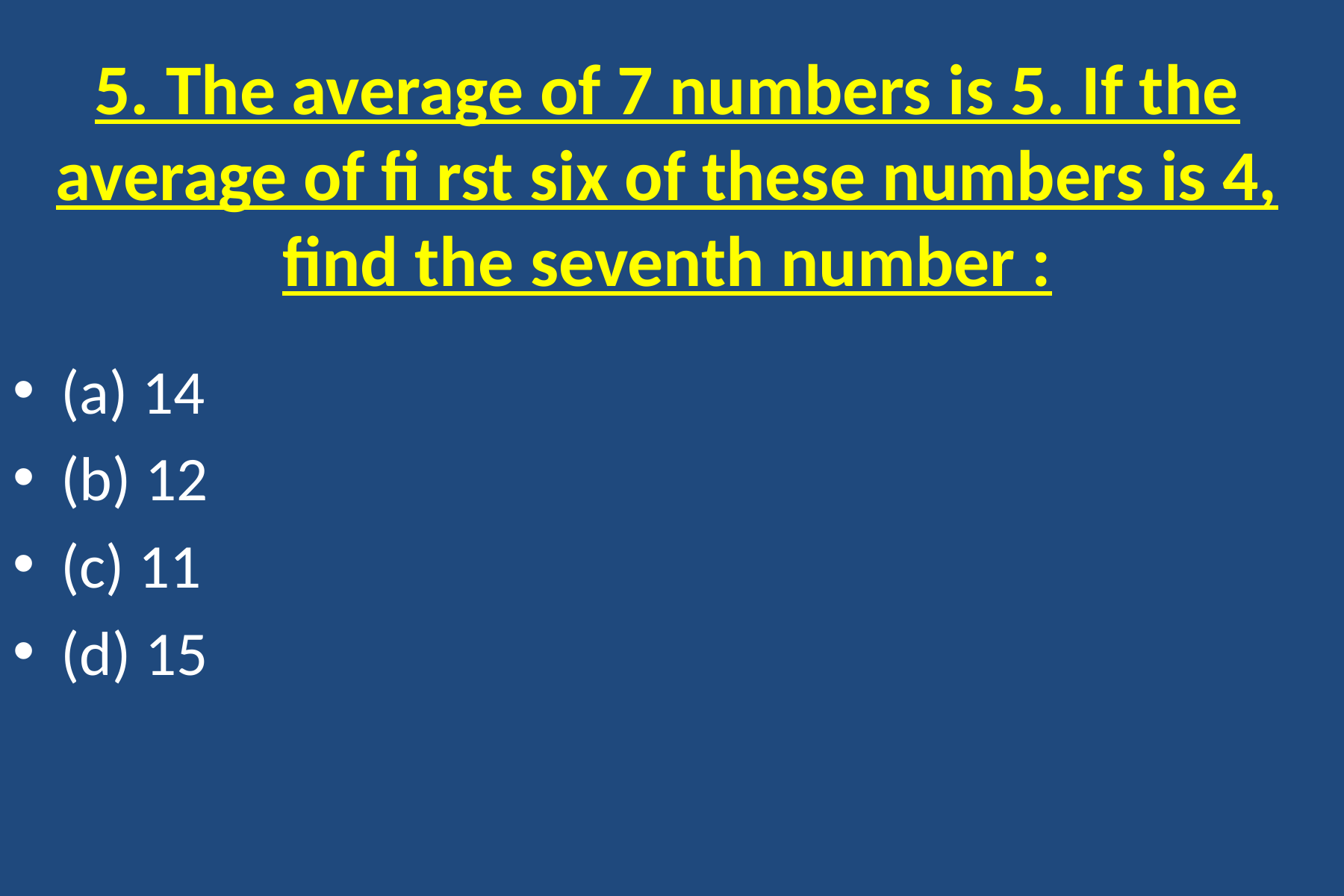

# 5. The average of 7 numbers is 5. If the average of fi rst six of these numbers is 4, find the seventh number :
(a) 14
(b) 12
(c) 11
(d) 15